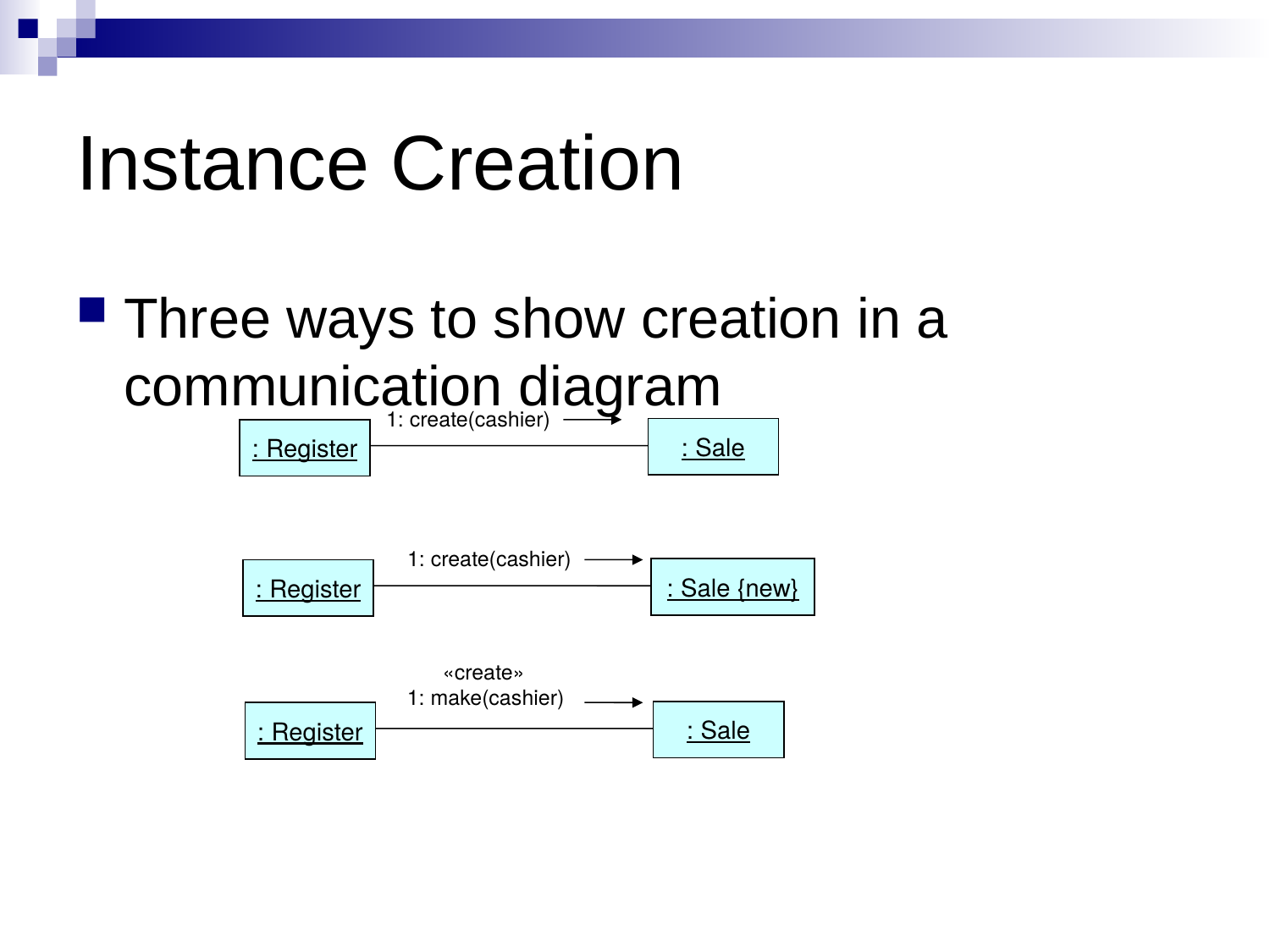

Instance Creation
Three ways to show creation in a communication diagram
1: create(cashier)
: Sale
: Register

1: create(cashier)
: Sale {new}
: Register

      «create»
1: make(cashier)
: Sale
: Register